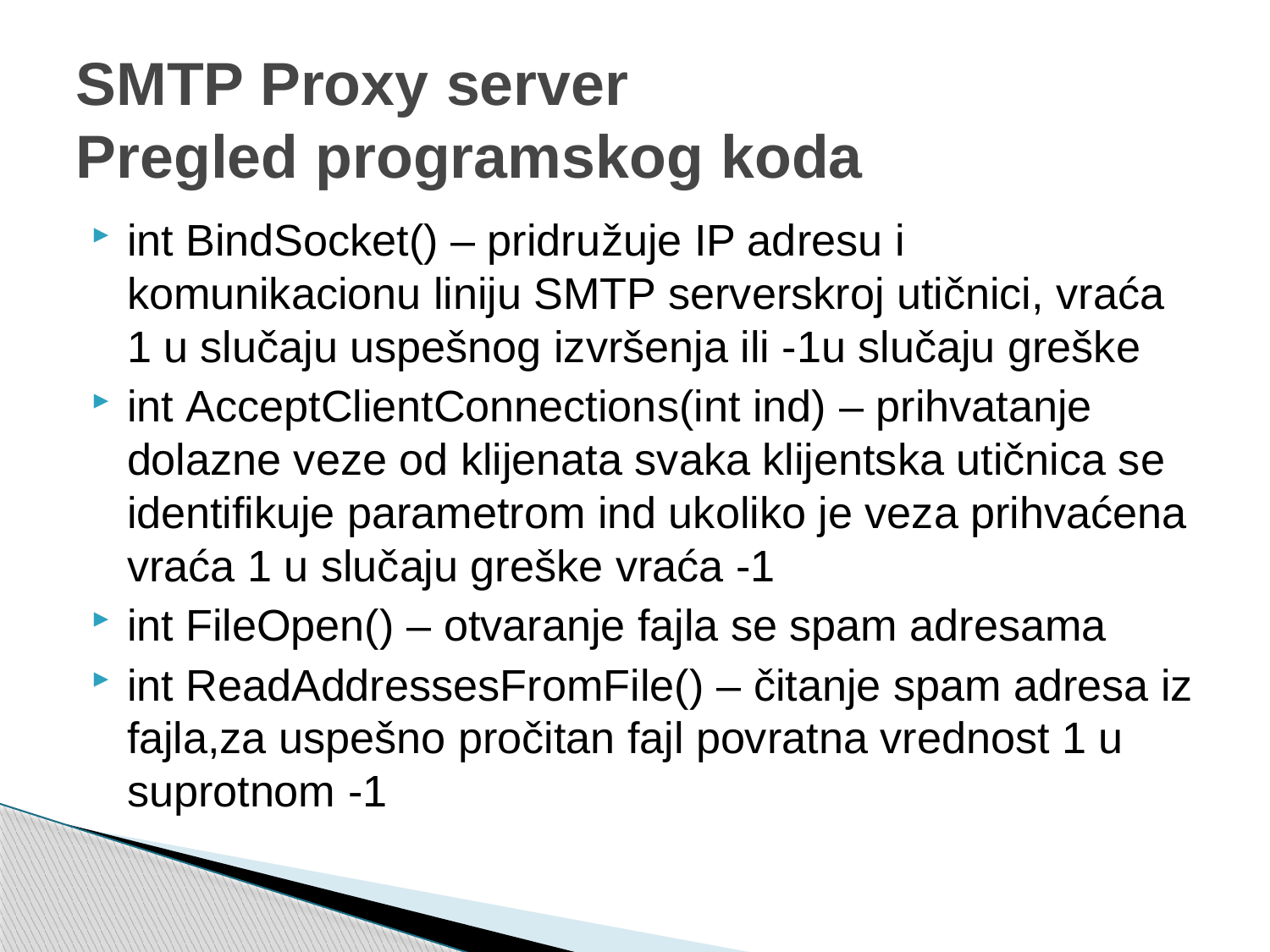

# SMTP Proxy server Pregled programskog koda
int BindSocket() – pridružuje IP adresu i komunikacionu liniju SMTP serverskroj utičnici, vraća 1 u slučaju uspešnog izvršenja ili -1u slučaju greške
int AcceptClientConnections(int ind) – prihvatanje dolazne veze od klijenata svaka klijentska utičnica se identifikuje parametrom ind ukoliko je veza prihvaćena vraća 1 u slučaju greške vraća -1
int FileOpen() – otvaranje fajla se spam adresama
int ReadAddressesFromFile() – čitanje spam adresa iz fajla,za uspešno pročitan fajl povratna vrednost 1 u suprotnom -1